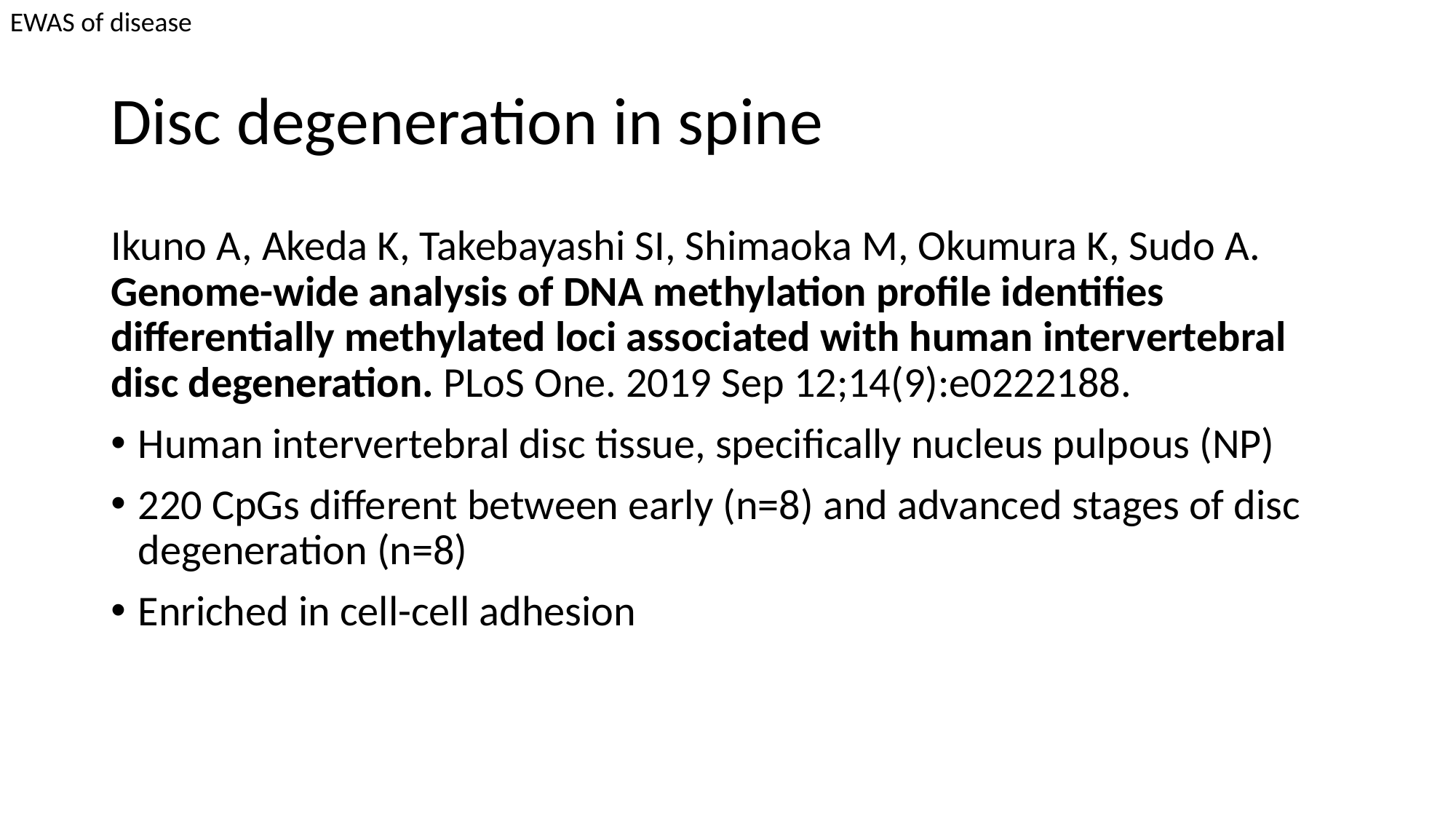

EWAS of disease
# Disc degeneration in spine
Ikuno A, Akeda K, Takebayashi SI, Shimaoka M, Okumura K, Sudo A. Genome-wide analysis of DNA methylation profile identifies differentially methylated loci associated with human intervertebral disc degeneration. PLoS One. 2019 Sep 12;14(9):e0222188.
Human intervertebral disc tissue, specifically nucleus pulpous (NP)
220 CpGs different between early (n=8) and advanced stages of disc degeneration (n=8)
Enriched in cell-cell adhesion